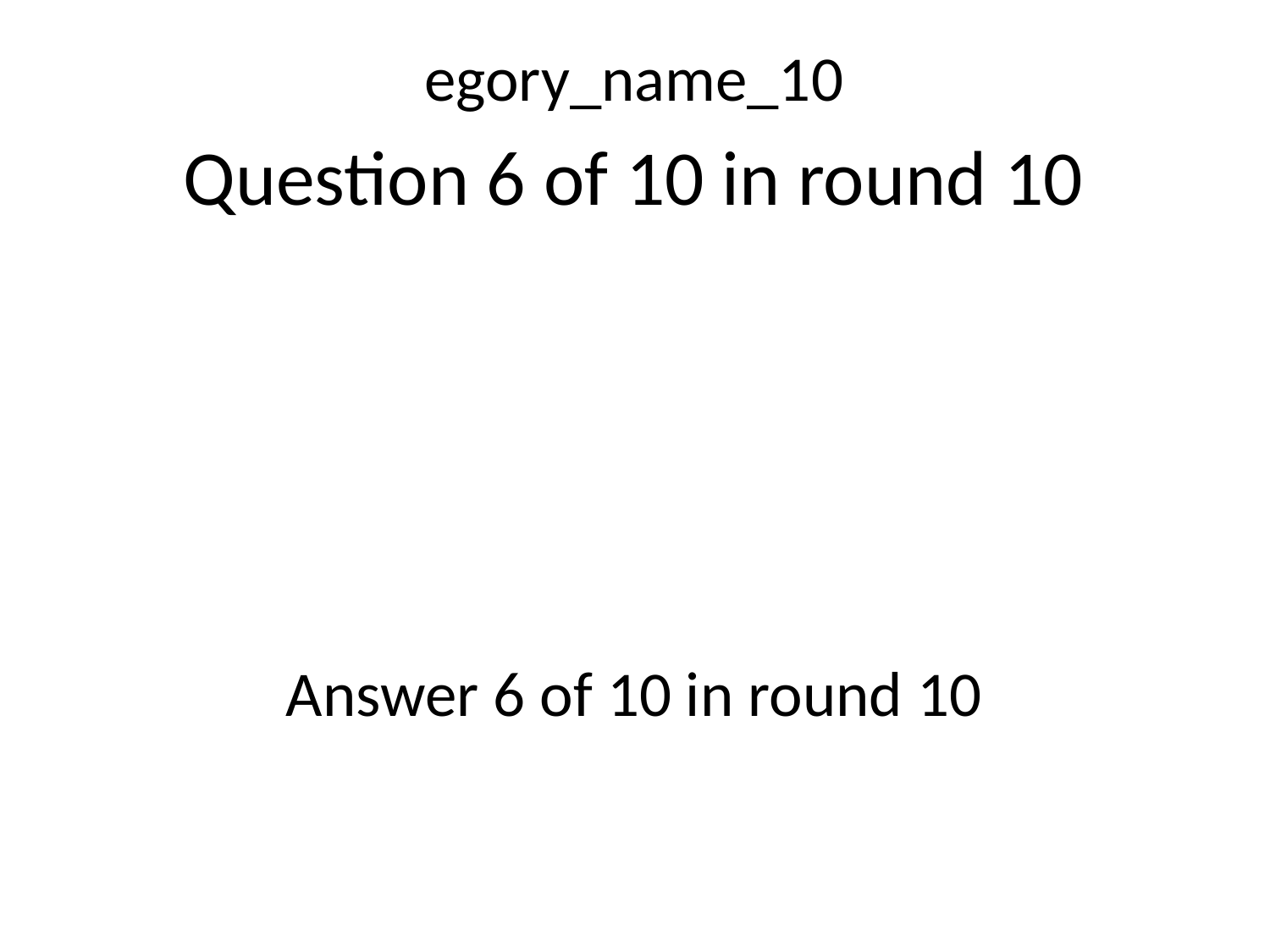

egory_name_10
Question 6 of 10 in round 10
Answer 6 of 10 in round 10